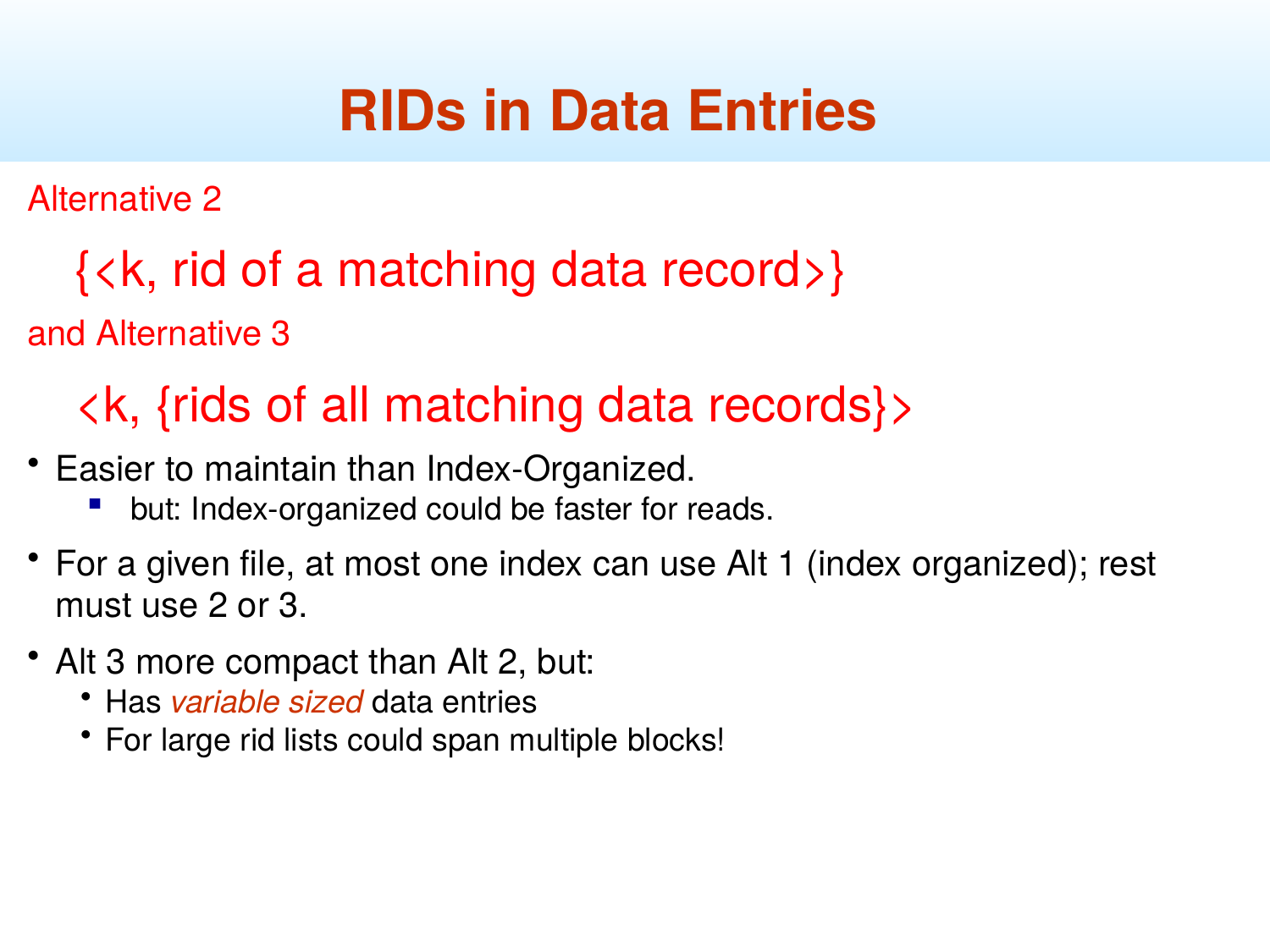

RIDs in Data Entries
Alternative 2
	{<k, rid of a matching data record>}
and Alternative 3
	<k, {rids of all matching data records}>
Easier to maintain than Index-Organized.
but: Index-organized could be faster for reads.
For a given file, at most one index can use Alt 1 (index organized); rest must use 2 or 3.
Alt 3 more compact than Alt 2, but:
Has variable sized data entries
For large rid lists could span multiple blocks!
15